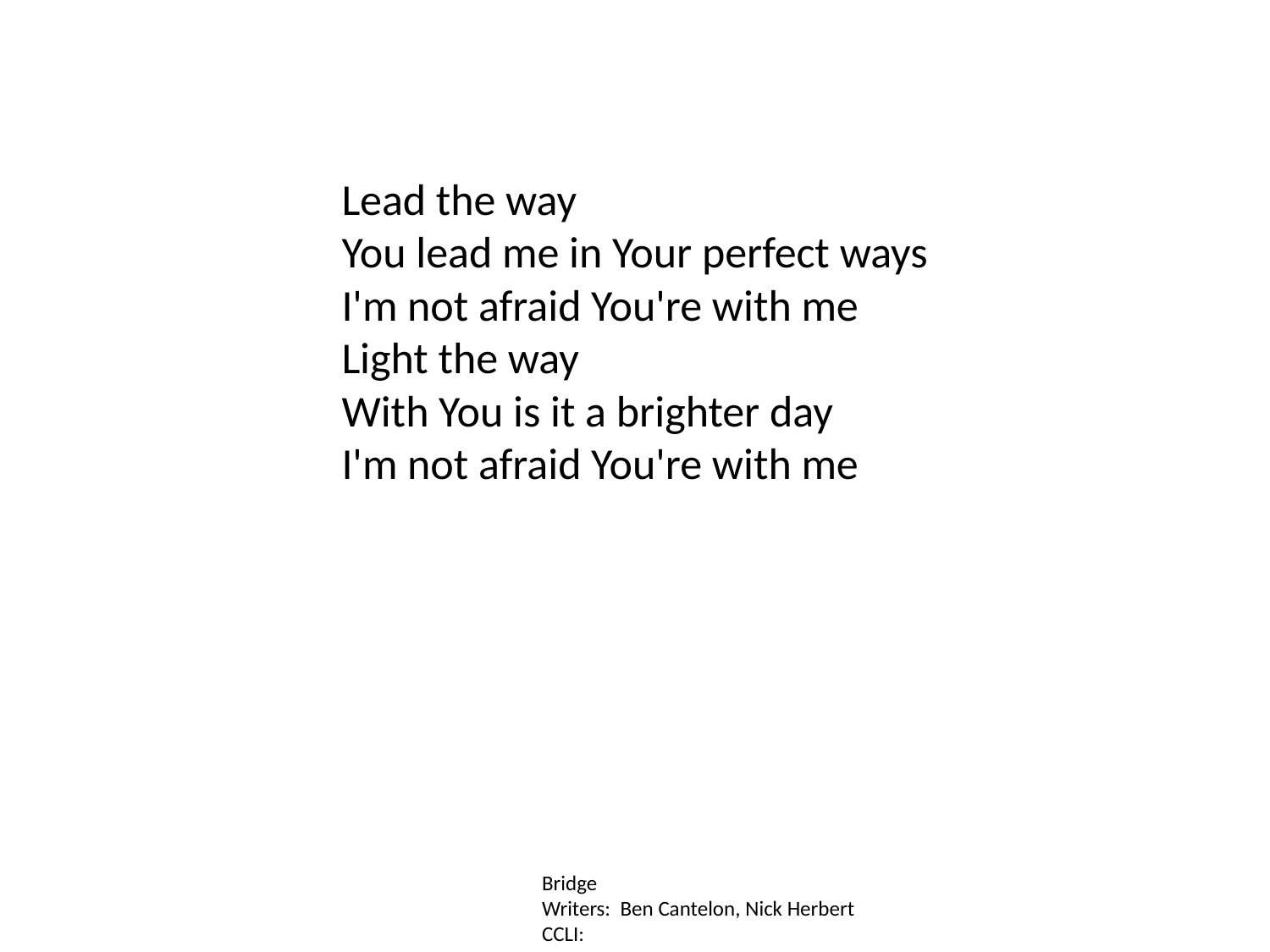

Lead the way
You lead me in Your perfect ways
I'm not afraid You're with me
Light the way
With You is it a brighter day
I'm not afraid You're with me

Bridge
Writers:  Ben Cantelon, Nick Herbert
CCLI: